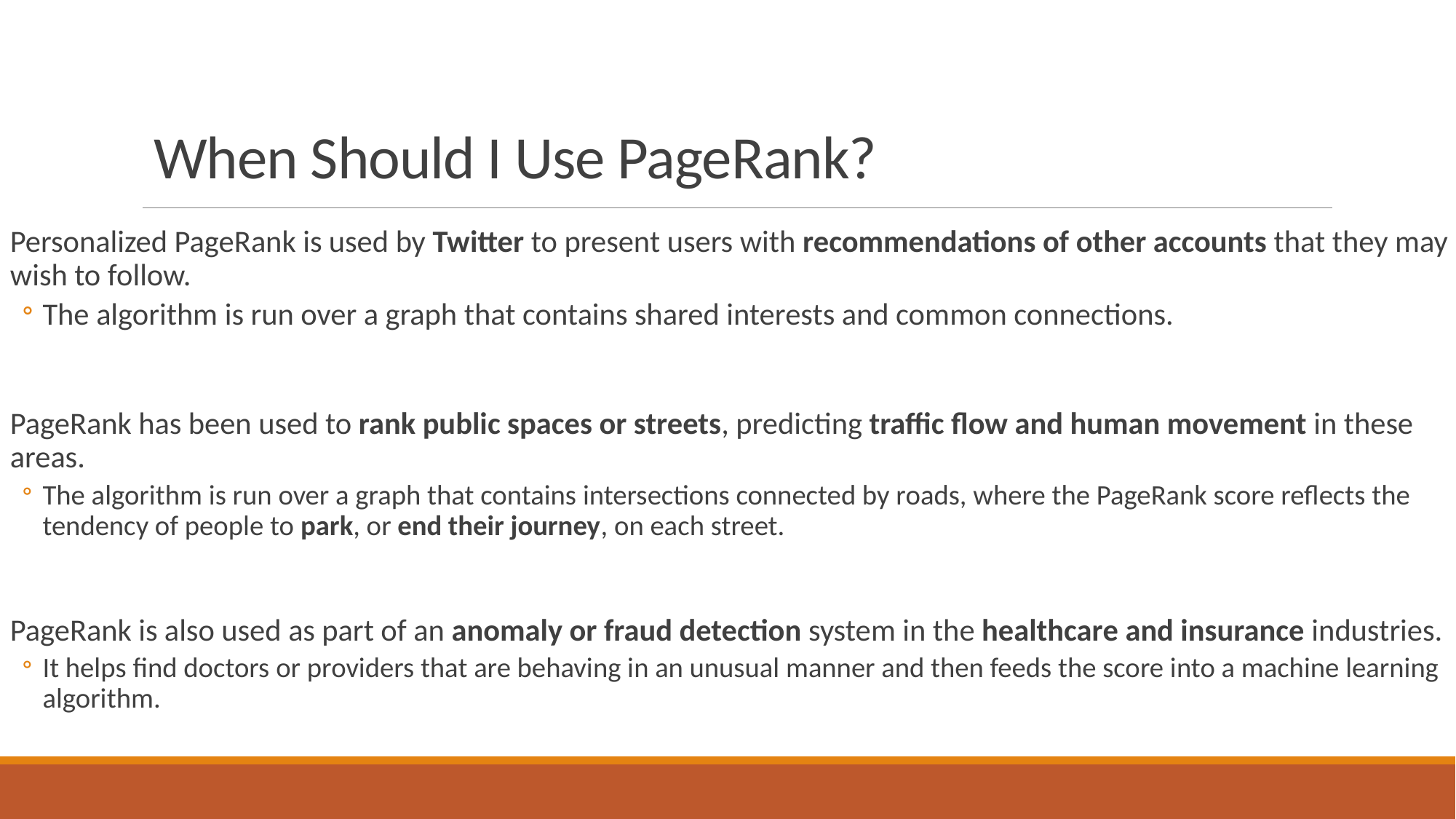

# When Should I Use PageRank?
Personalized PageRank is used by Twitter to present users with recommendations of other accounts that they may wish to follow.
The algorithm is run over a graph that contains shared interests and common connections.

PageRank has been used to rank public spaces or streets, predicting traffic flow and human movement in these areas.
The algorithm is run over a graph that contains intersections connected by roads, where the PageRank score reflects the tendency of people to park, or end their journey, on each street.

PageRank is also used as part of an anomaly or fraud detection system in the healthcare and insurance industries.
It helps find doctors or providers that are behaving in an unusual manner and then feeds the score into a machine learning algorithm.